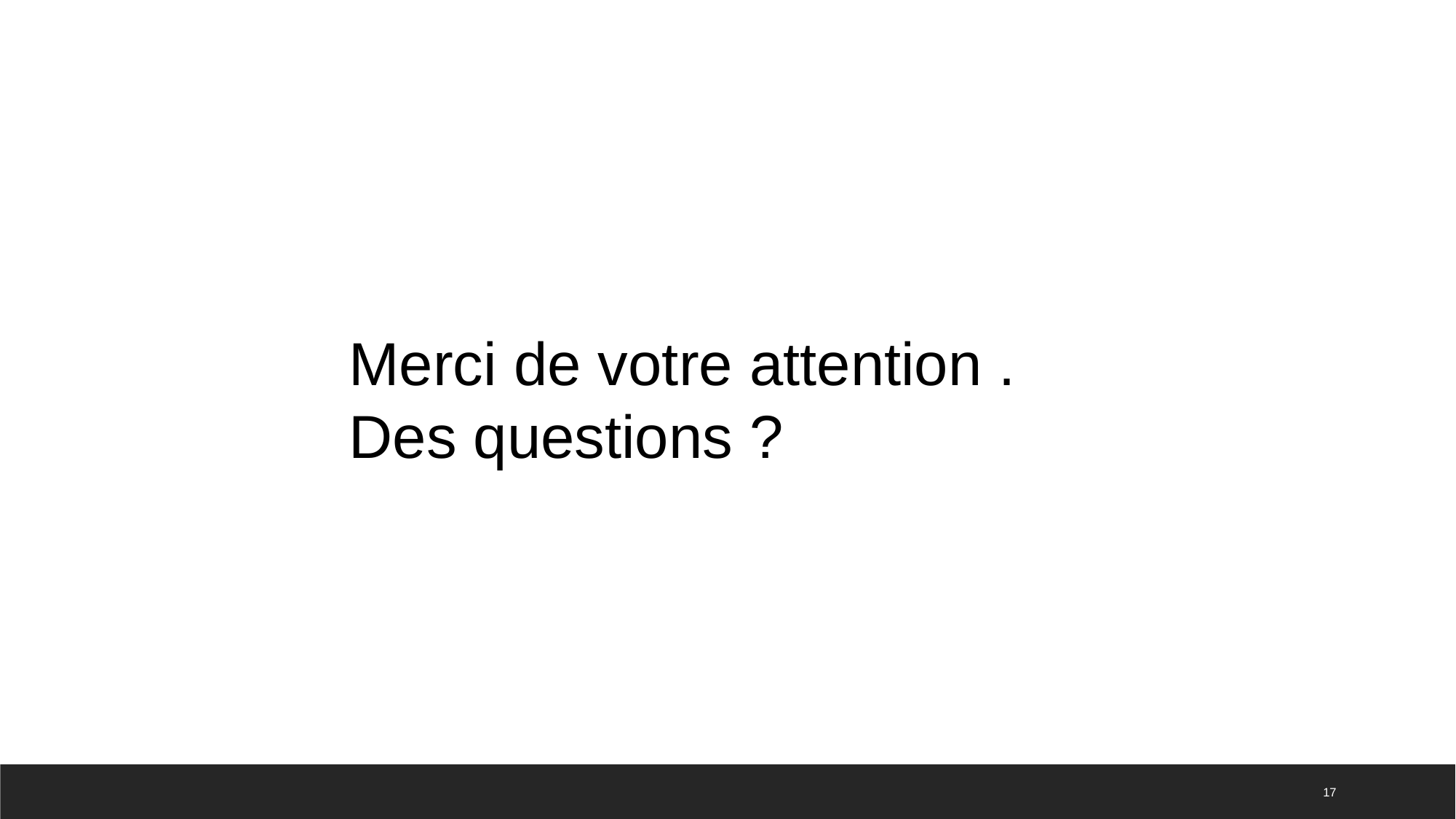

Merci de votre attention .
Des questions ?
17